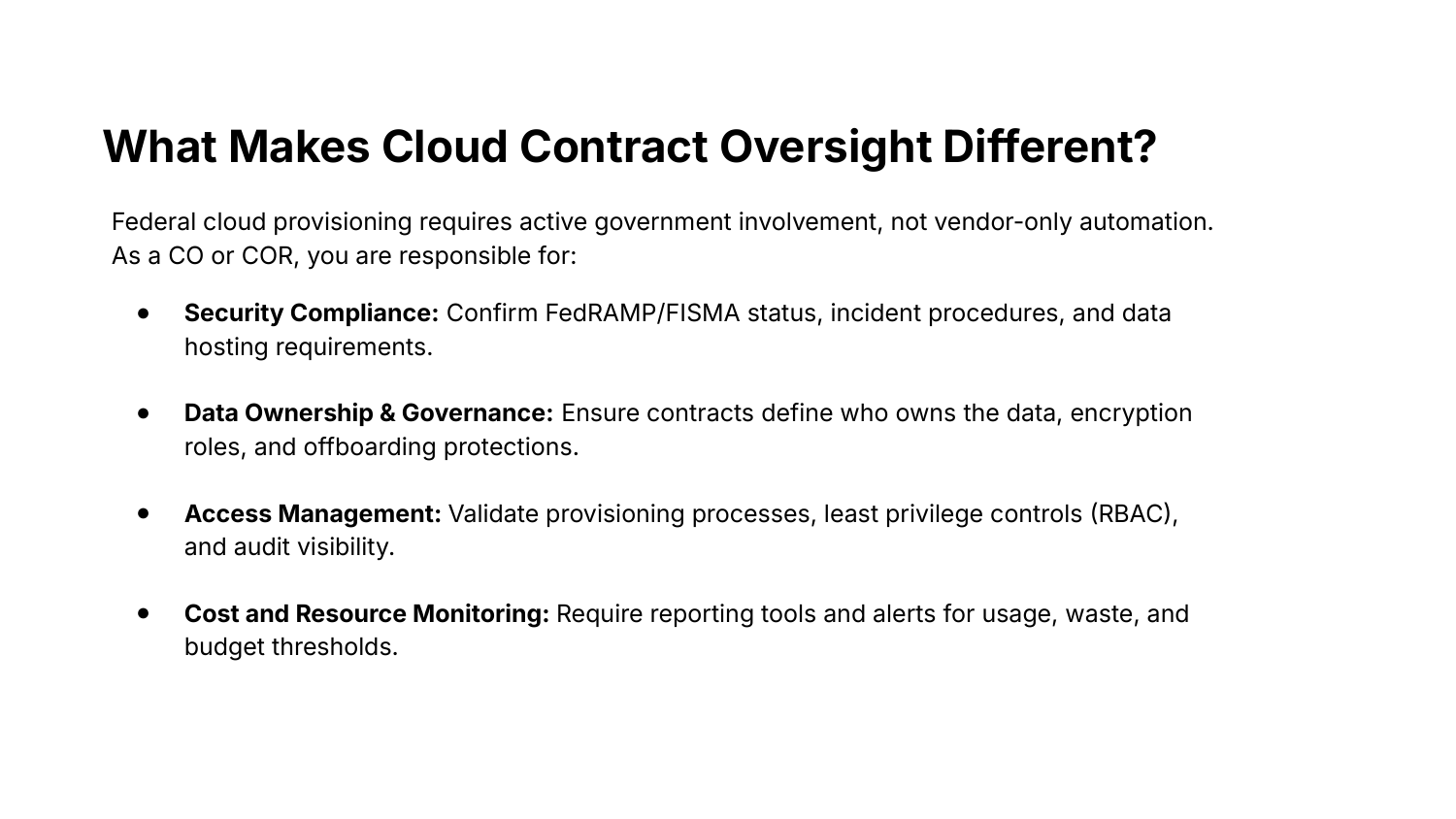

What Makes Cloud Contract Oversight Different?

Federal cloud provisioning requires active government involvement, not vendor-only automation. As a CO or COR, you are responsible for:
Security Compliance: Confirm FedRAMP/FISMA status, incident procedures, and data hosting requirements.
Data Ownership & Governance: Ensure contracts define who owns the data, encryption roles, and offboarding protections.
Access Management: Validate provisioning processes, least privilege controls (RBAC), and audit visibility.
Cost and Resource Monitoring: Require reporting tools and alerts for usage, waste, and budget thresholds.